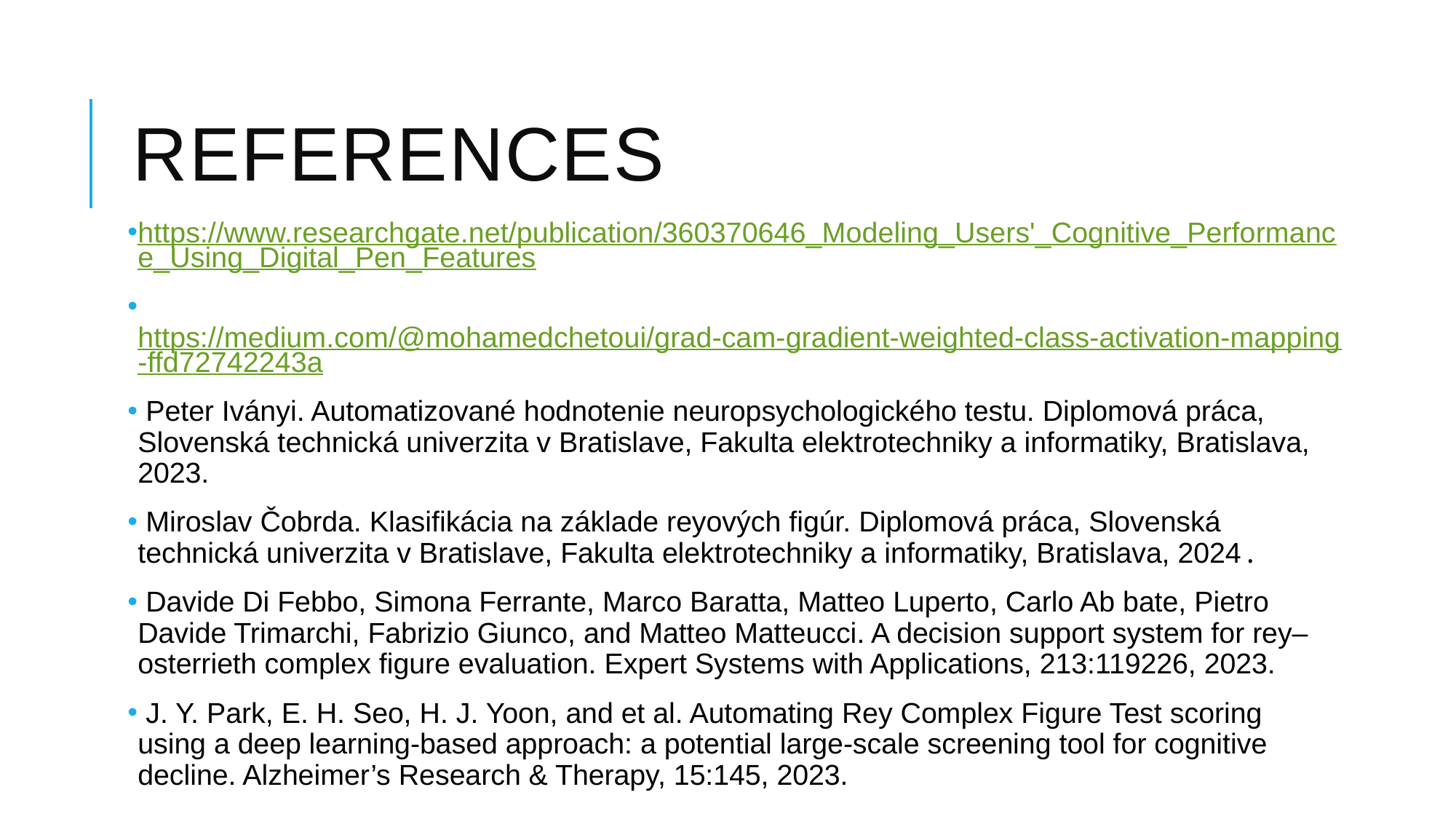

# references
https://www.researchgate.net/publication/360370646_Modeling_Users'_Cognitive_Performance_Using_Digital_Pen_Features
 https://medium.com/@mohamedchetoui/grad-cam-gradient-weighted-class-activation-mapping-ffd72742243a
 Peter Iványi. Automatizované hodnotenie neuropsychologického testu. Diplomová práca, Slovenská technická univerzita v Bratislave, Fakulta elektrotechniky a informatiky, Bratislava, 2023.
 Miroslav Čobrda. Klasifikácia na základe reyových figúr. Diplomová práca, Slovenská technická univerzita v Bratislave, Fakulta elektrotechniky a informatiky, Bratislava, 2024.
 Davide Di Febbo, Simona Ferrante, Marco Baratta, Matteo Luperto, Carlo Ab bate, Pietro Davide Trimarchi, Fabrizio Giunco, and Matteo Matteucci. A decision support system for rey–osterrieth complex figure evaluation. Expert Systems with Applications, 213:119226, 2023.
 J. Y. Park, E. H. Seo, H. J. Yoon, and et al. Automating Rey Complex Figure Test scoring using a deep learning-based approach: a potential large-scale screening tool for cognitive decline. Alzheimer’s Research & Therapy, 15:145, 2023.